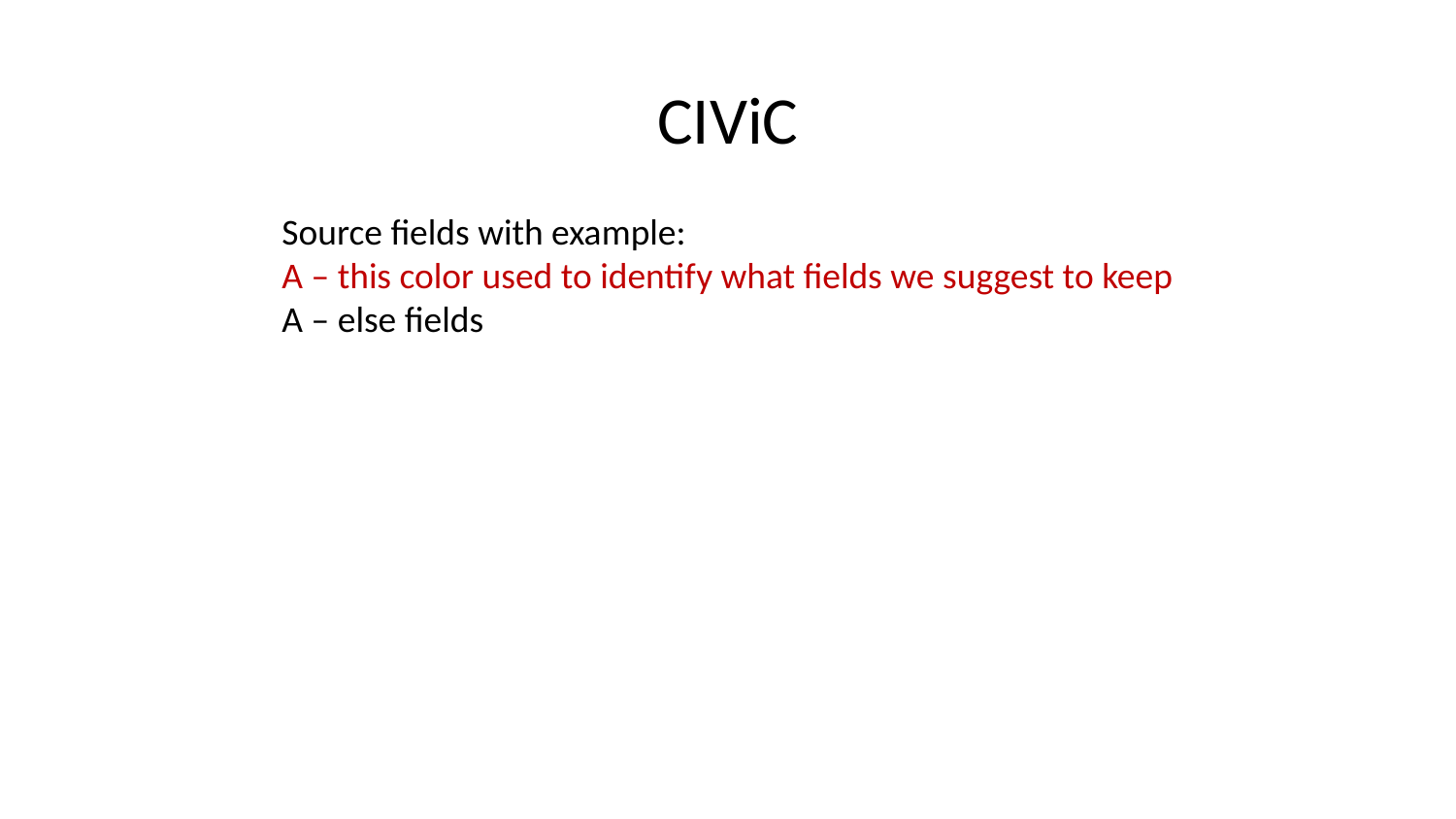

# CIViC
Source fields with example:
A – this color used to identify what fields we suggest to keep
A – else fields